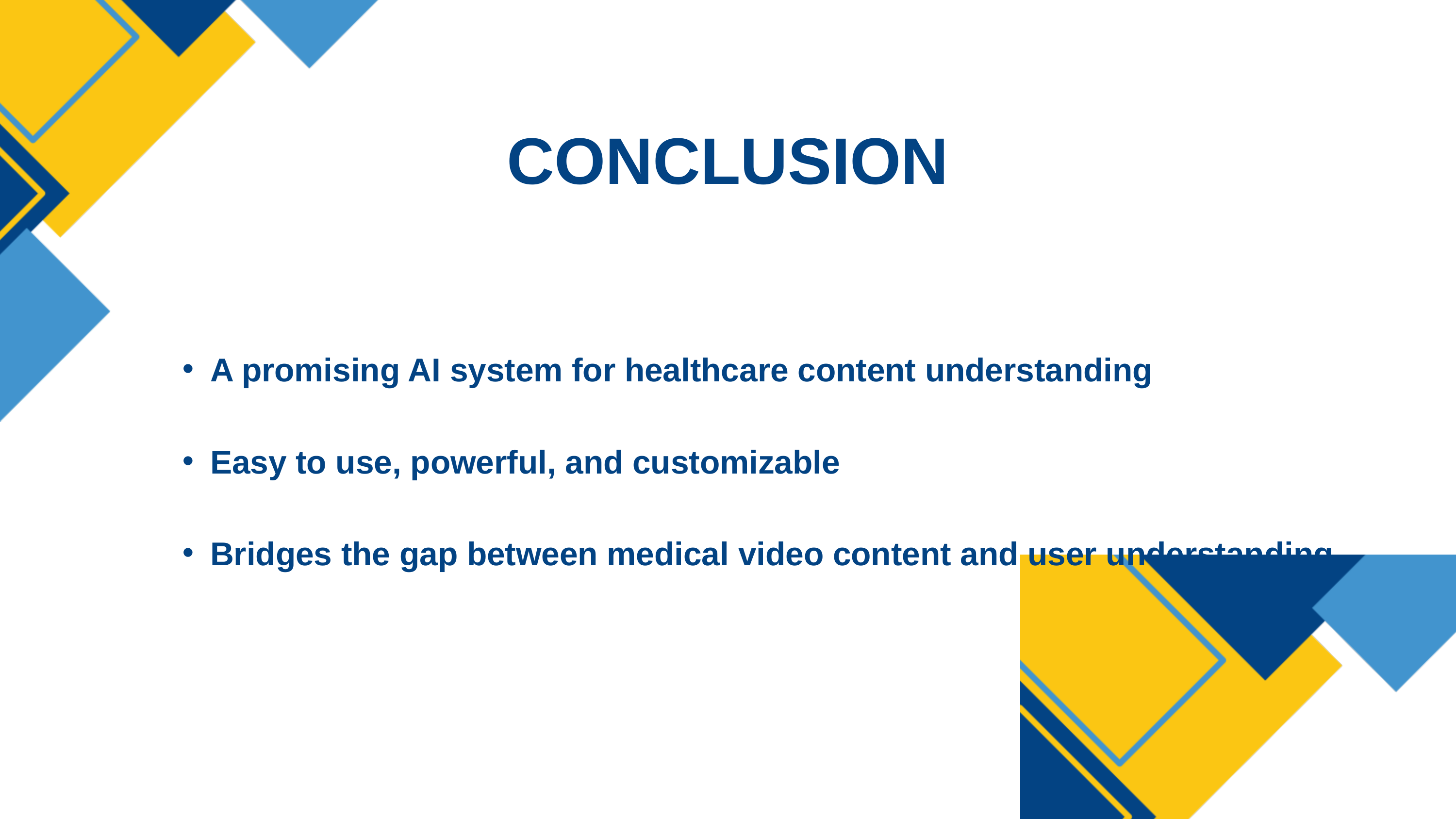

CONCLUSION
A promising AI system for healthcare content understanding

Easy to use, powerful, and customizable

Bridges the gap between medical video content and user understanding